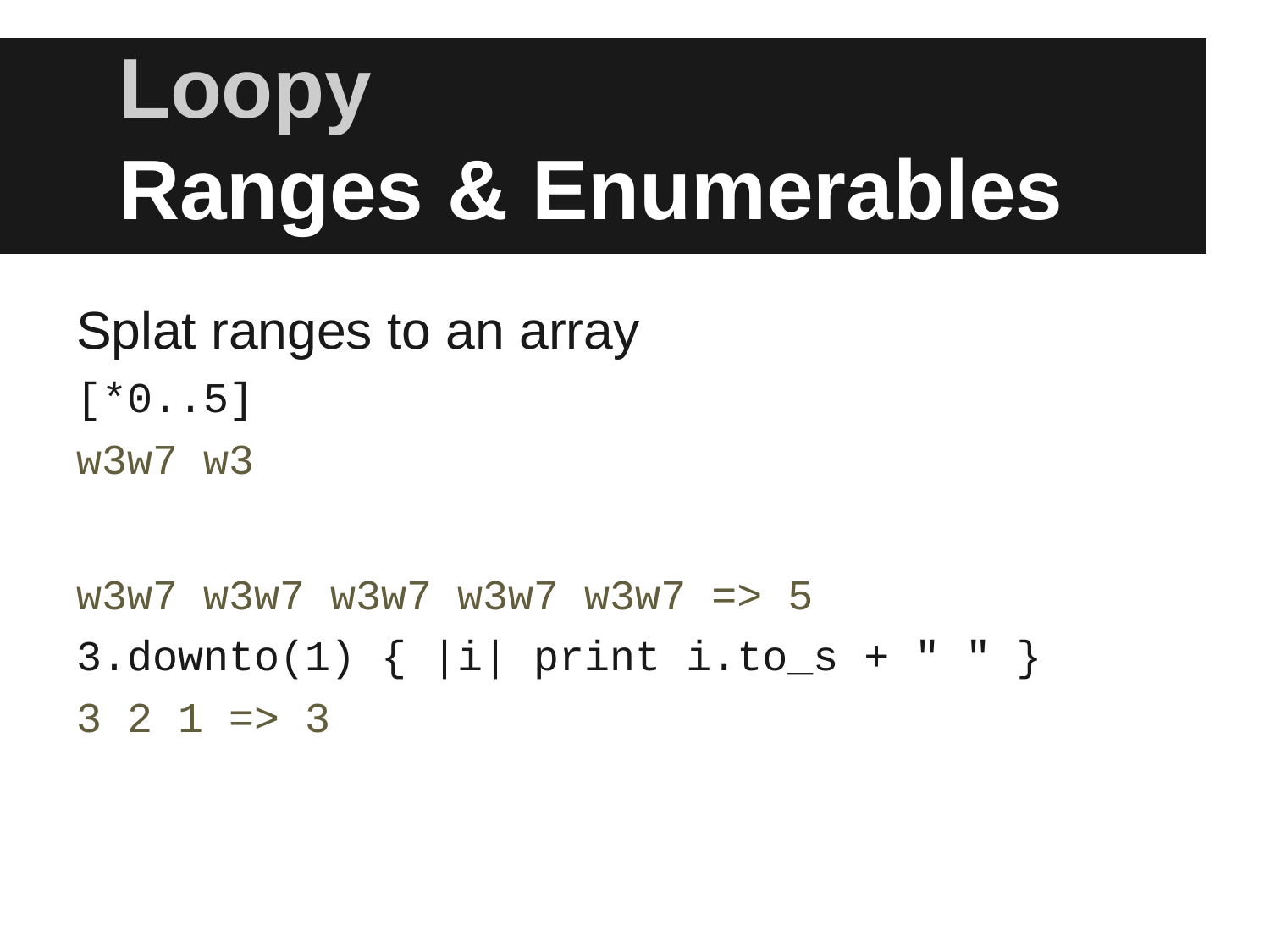

# Loopy
Ranges & Enumerables
Splat ranges to an array
[*0..5]
w3w7 w3

w3w7 w3w7 w3w7 w3w7 w3w7 => 5
3.downto(1) { |i| print i.to_s + " " }
3 2 1 => 3